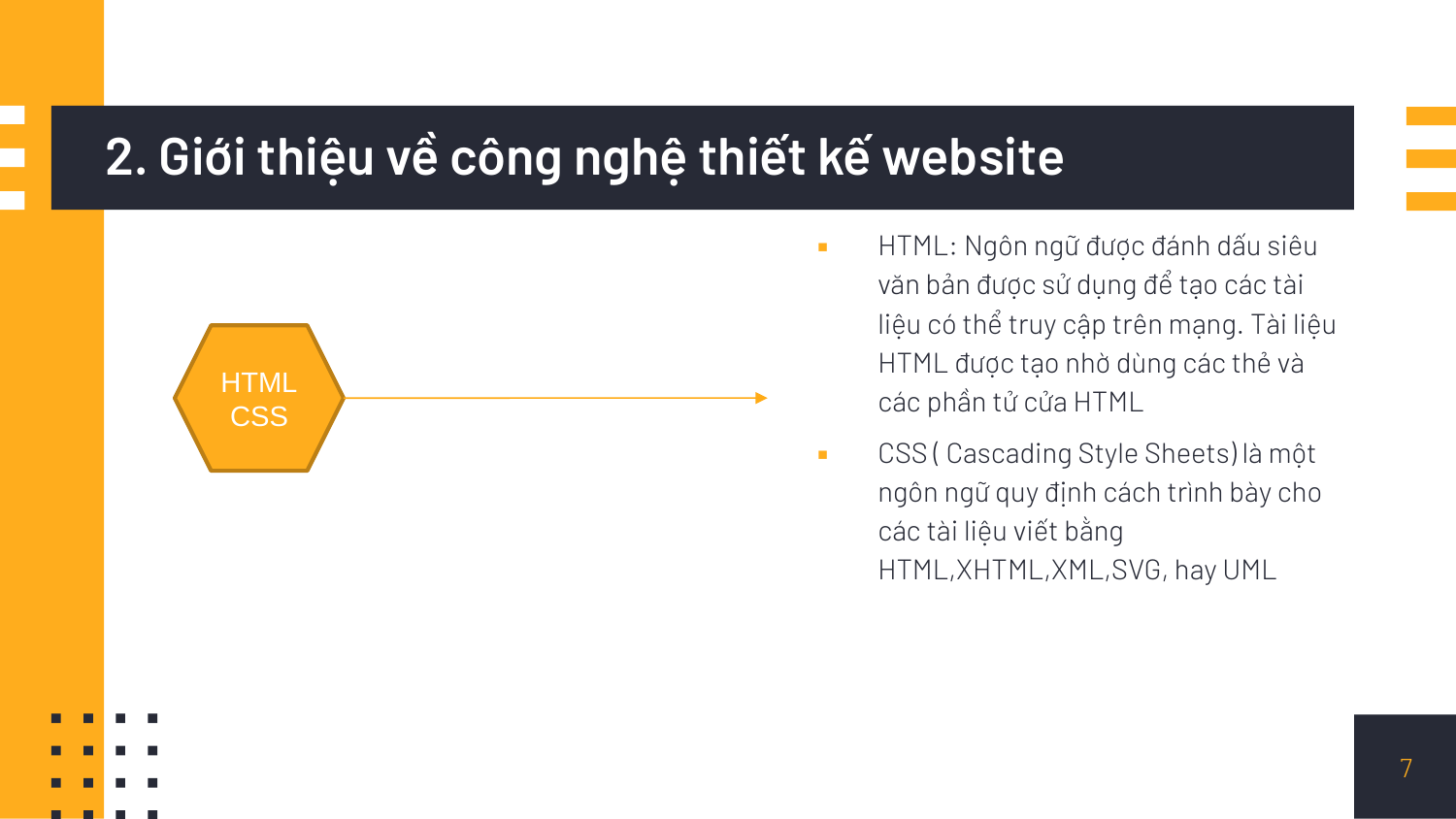

# 2. Giới thiệu về công nghệ thiết kế website
HTML: Ngôn ngữ được đánh dấu siêu văn bản được sử dụng để tạo các tài liệu có thể truy cập trên mạng. Tài liệu HTML được tạo nhờ dùng các thẻ và các phần tử cửa HTML
CSS ( Cascading Style Sheets) là một ngôn ngữ quy định cách trình bày cho các tài liệu viết bằng HTML,XHTML,XML,SVG, hay UML
HTML
CSS
7